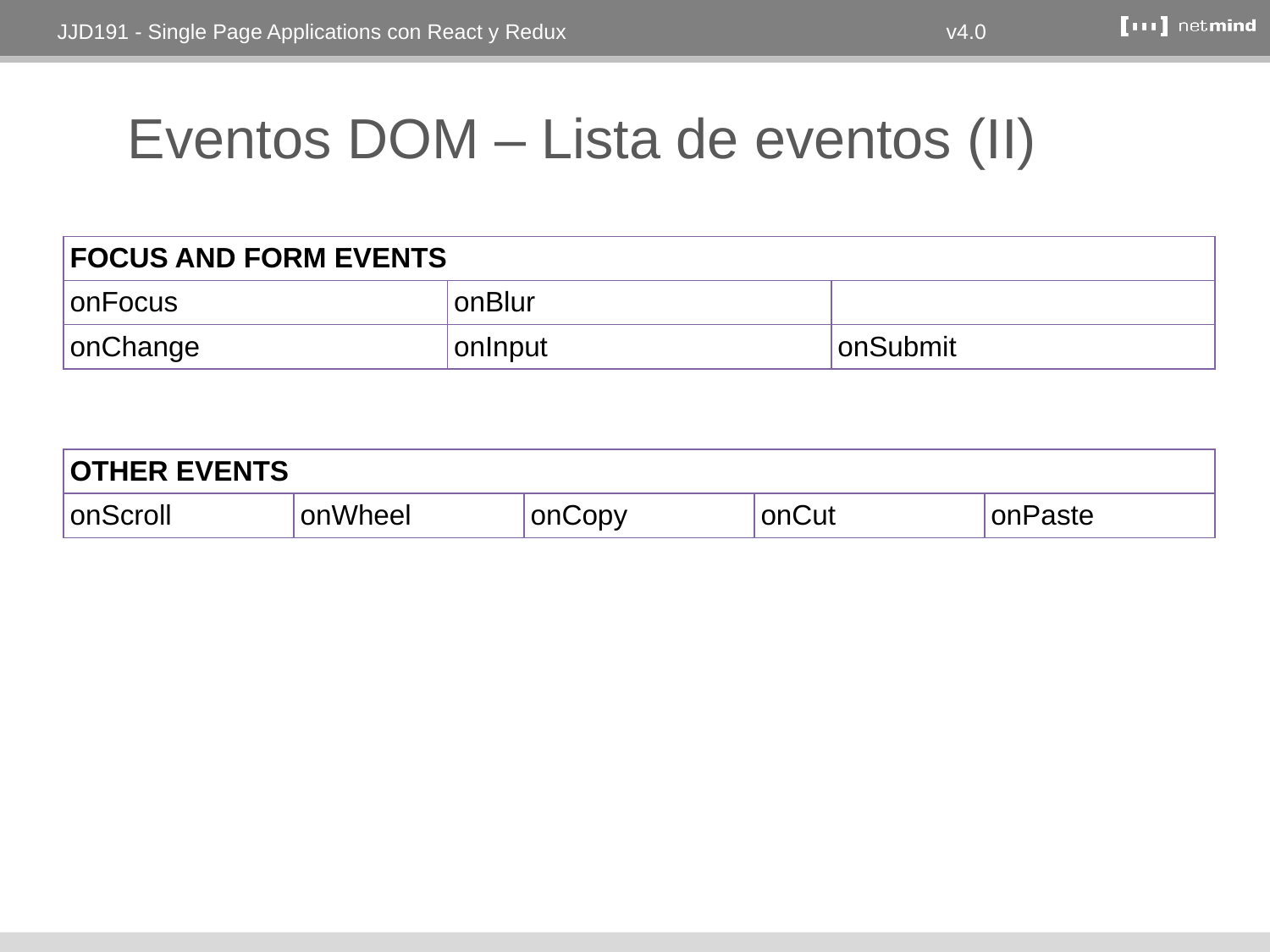

# Eventos DOM – Lista de eventos (II)
| FOCUS AND FORM EVENTS |  |  |
| --- | --- | --- |
| onFocus | onBlur |  |
| onChange | onInput | onSubmit |
| OTHER EVENTS |  |  |  |  |
| --- | --- | --- | --- | --- |
| onScroll | onWheel | onCopy | onCut | onPaste |